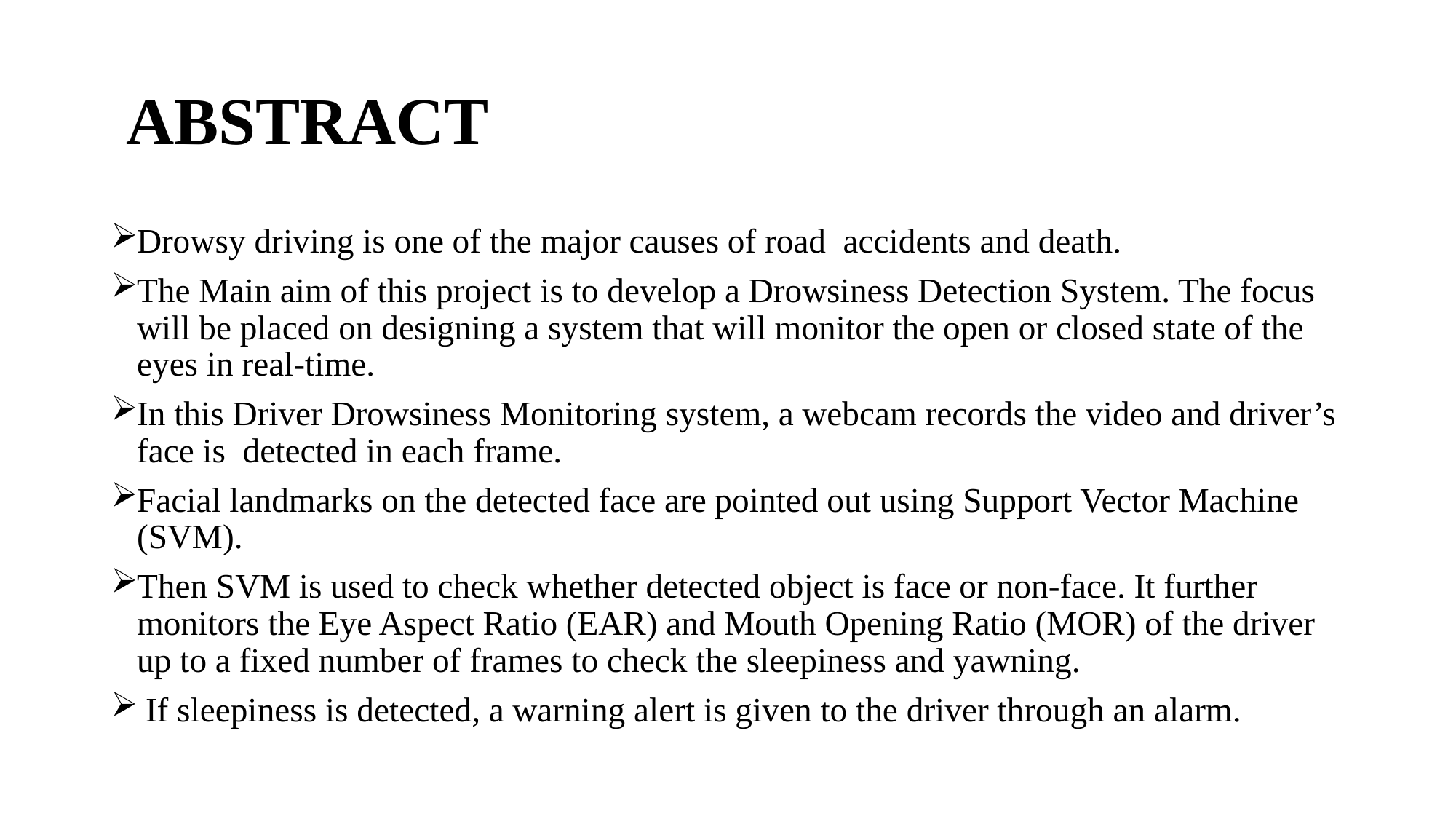

# ABSTRACT
Drowsy driving is one of the major causes of road  accidents and death.
The Main aim of this project is to develop a Drowsiness Detection System. The focus will be placed on designing a system that will monitor the open or closed state of the eyes in real-time.
In this Driver Drowsiness Monitoring system, a webcam records the video and driver’s face is  detected in each frame.
Facial landmarks on the detected face are pointed out using Support Vector Machine (SVM).
Then SVM is used to check whether detected object is face or non-face. It further monitors the Eye Aspect Ratio (EAR) and Mouth Opening Ratio (MOR) of the driver up to a fixed number of frames to check the sleepiness and yawning.
 If sleepiness is detected, a warning alert is given to the driver through an alarm.